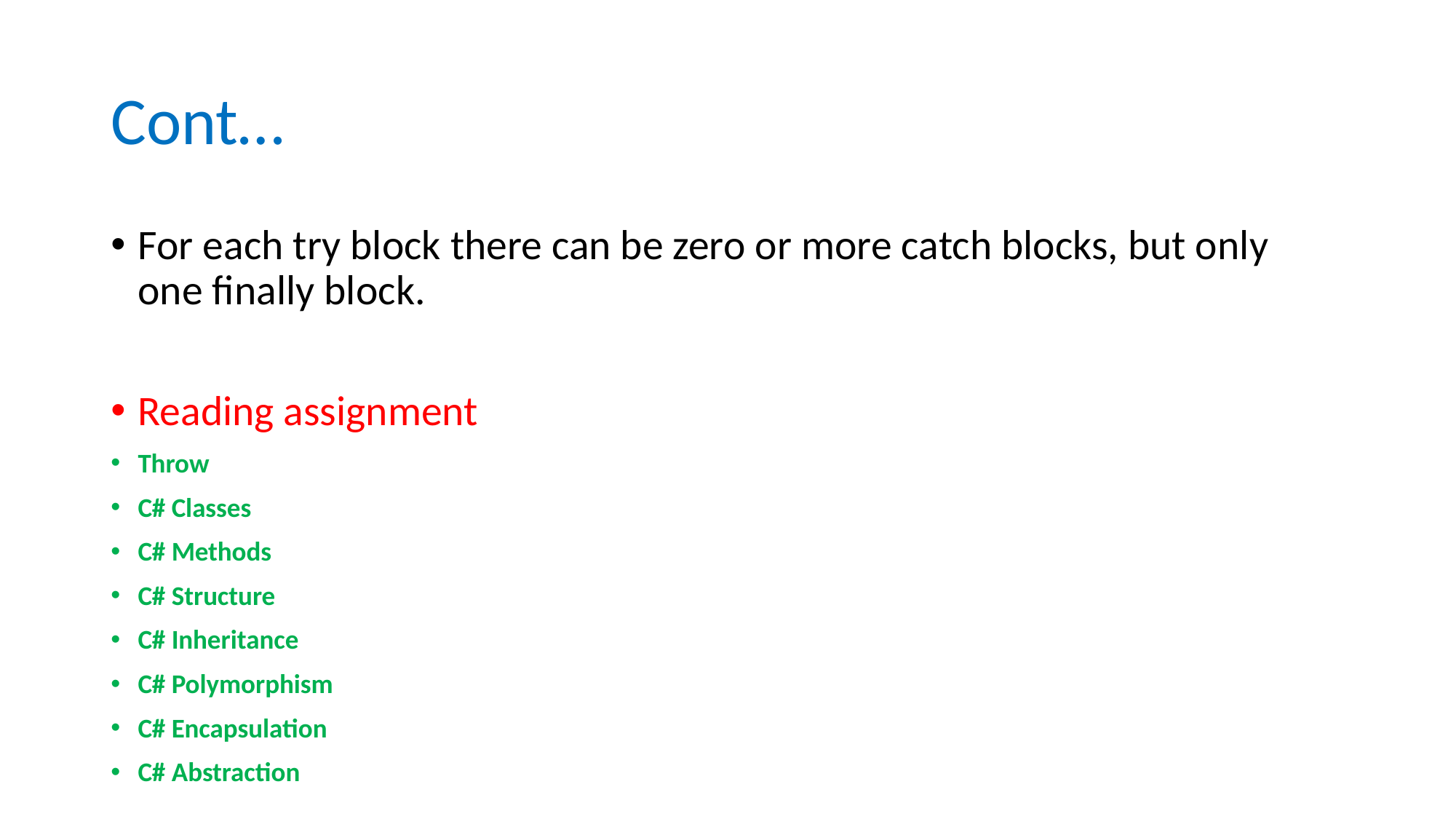

# Cont…
For each try block there can be zero or more catch blocks, but only one finally block.

Reading assignment
Throw
C# Classes
C# Methods
C# Structure
C# Inheritance
C# Polymorphism
C# Encapsulation
C# Abstraction